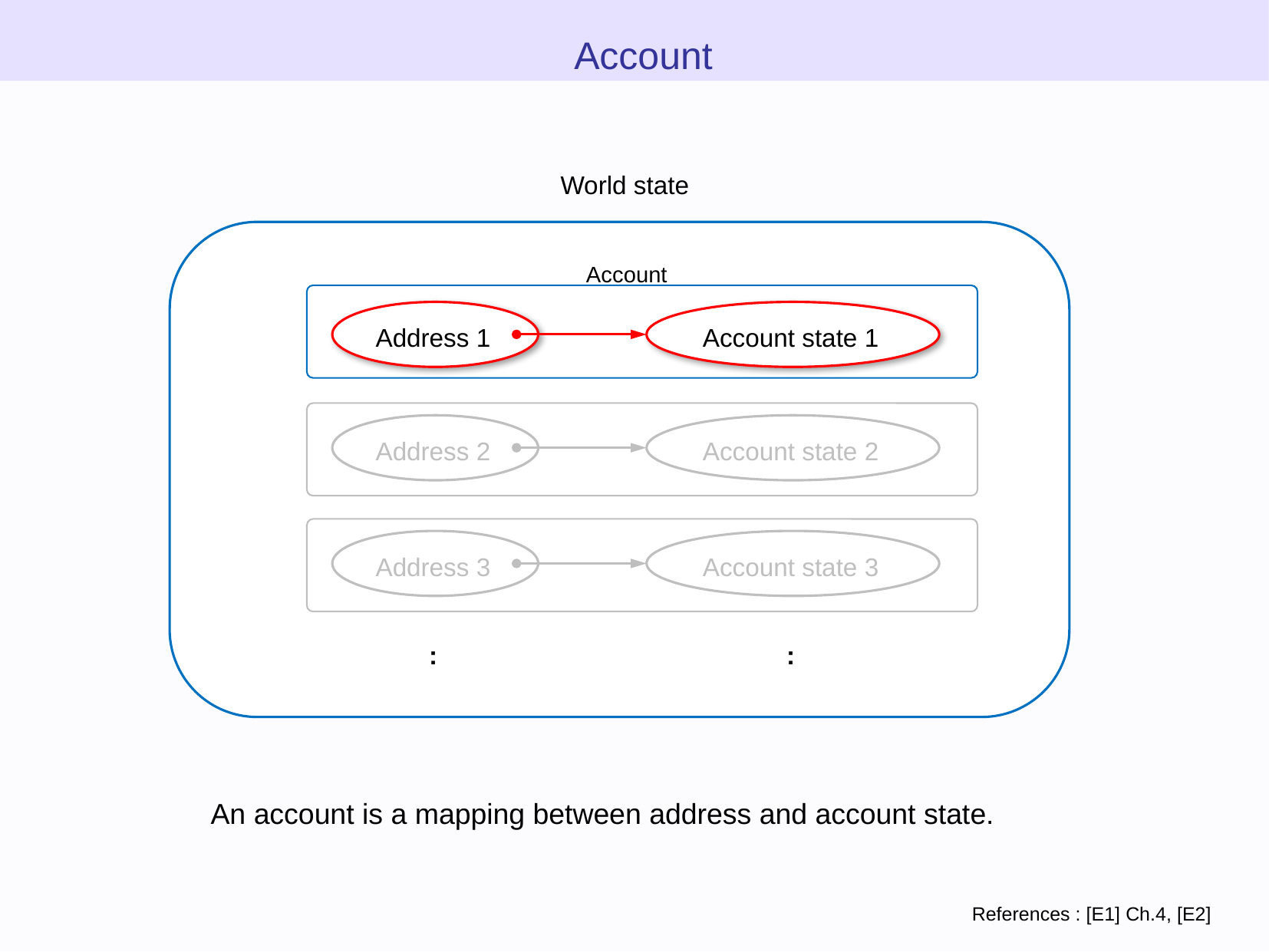

Account
World state

Account

Address 1
Account state 1

Address 2
Account state 2

Address 3
Account state 3
:
:
An account is a mapping between address and account state.
References : [E1] Ch.4, [E2]